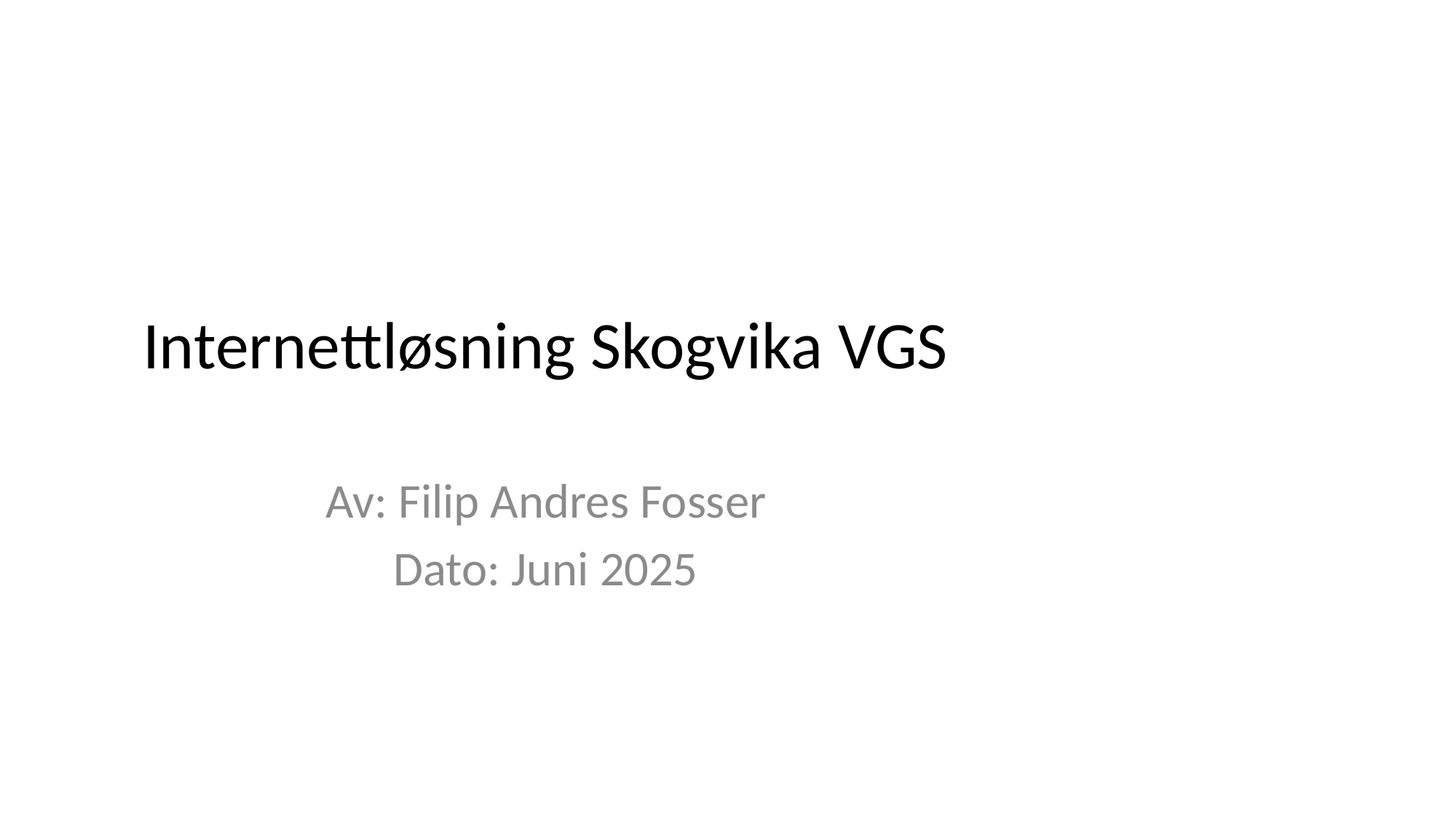

# Internettløsning Skogvika VGS
Av: Filip Andres Fosser
Dato: Juni 2025